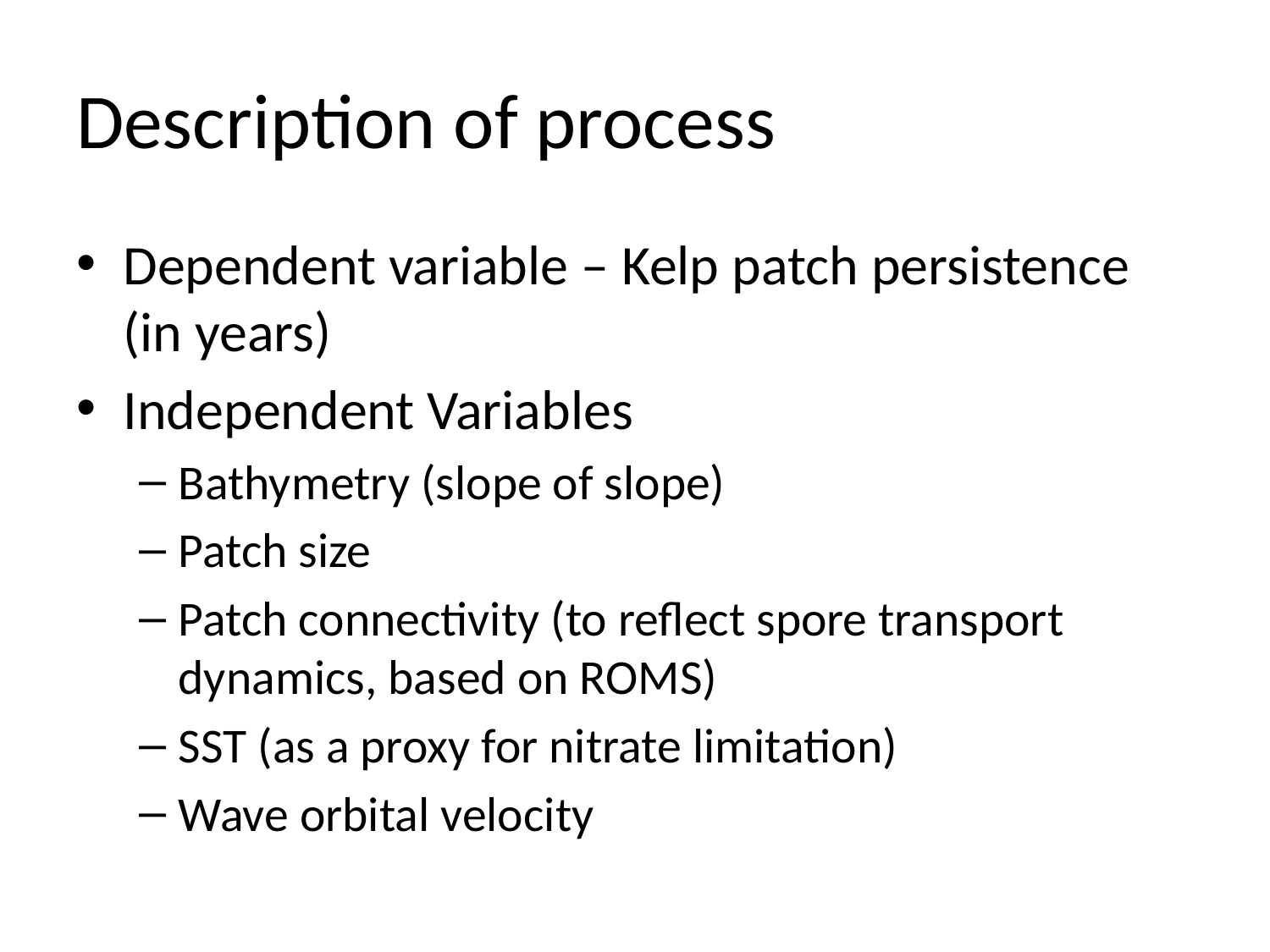

# Description of process
Dependent variable – Kelp patch persistence (in years)
Independent Variables
Bathymetry (slope of slope)
Patch size
Patch connectivity (to reflect spore transport dynamics, based on ROMS)
SST (as a proxy for nitrate limitation)
Wave orbital velocity